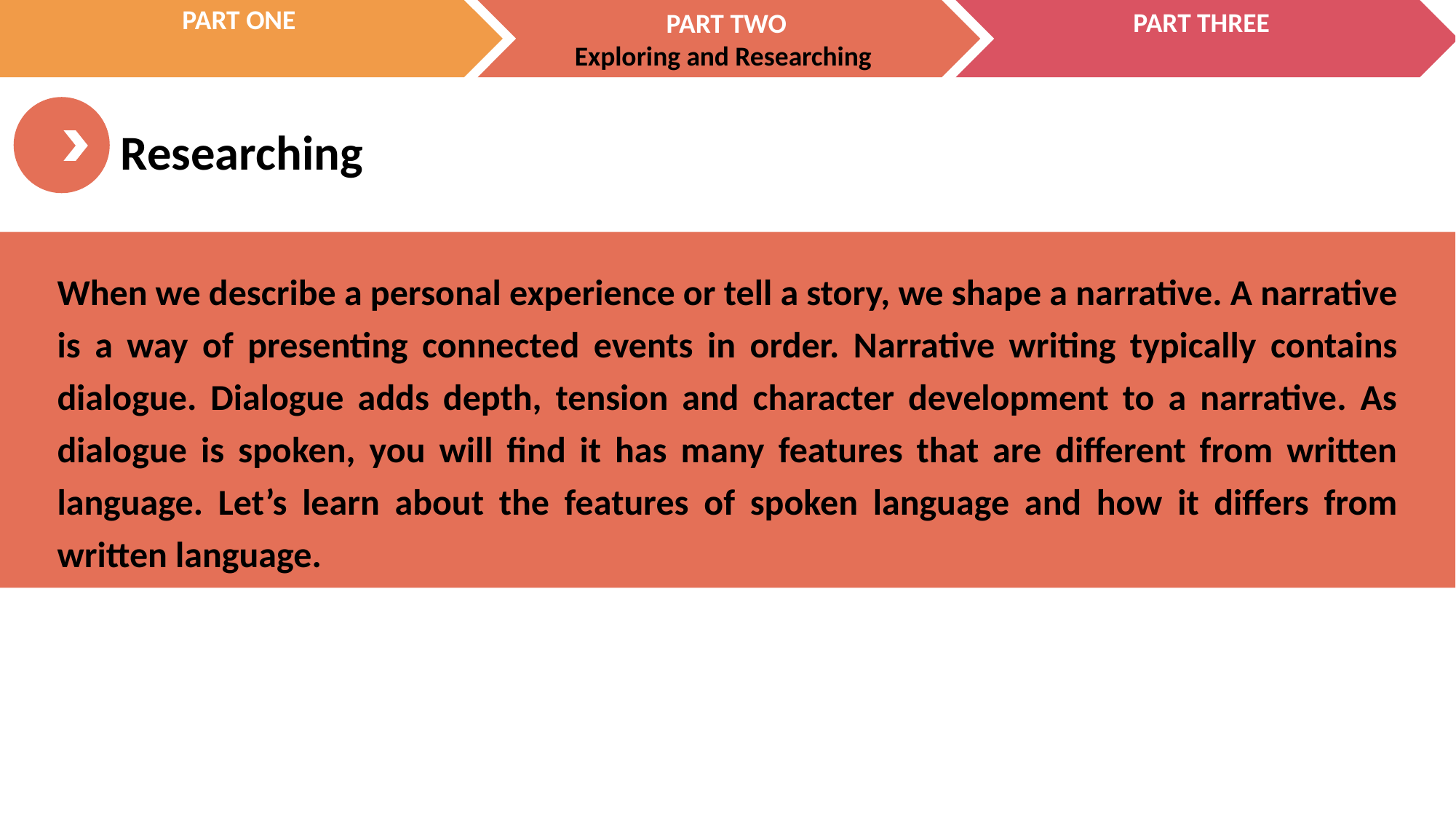

When we describe a personal experience or tell a story, we shape a narrative. A narrative is a way of presenting connected events in order. Narrative writing typically contains dialogue. Dialogue adds depth, tension and character development to a narrative. As dialogue is spoken, you will find it has many features that are different from written language. Let’s learn about the features of spoken language and how it differs from written language.